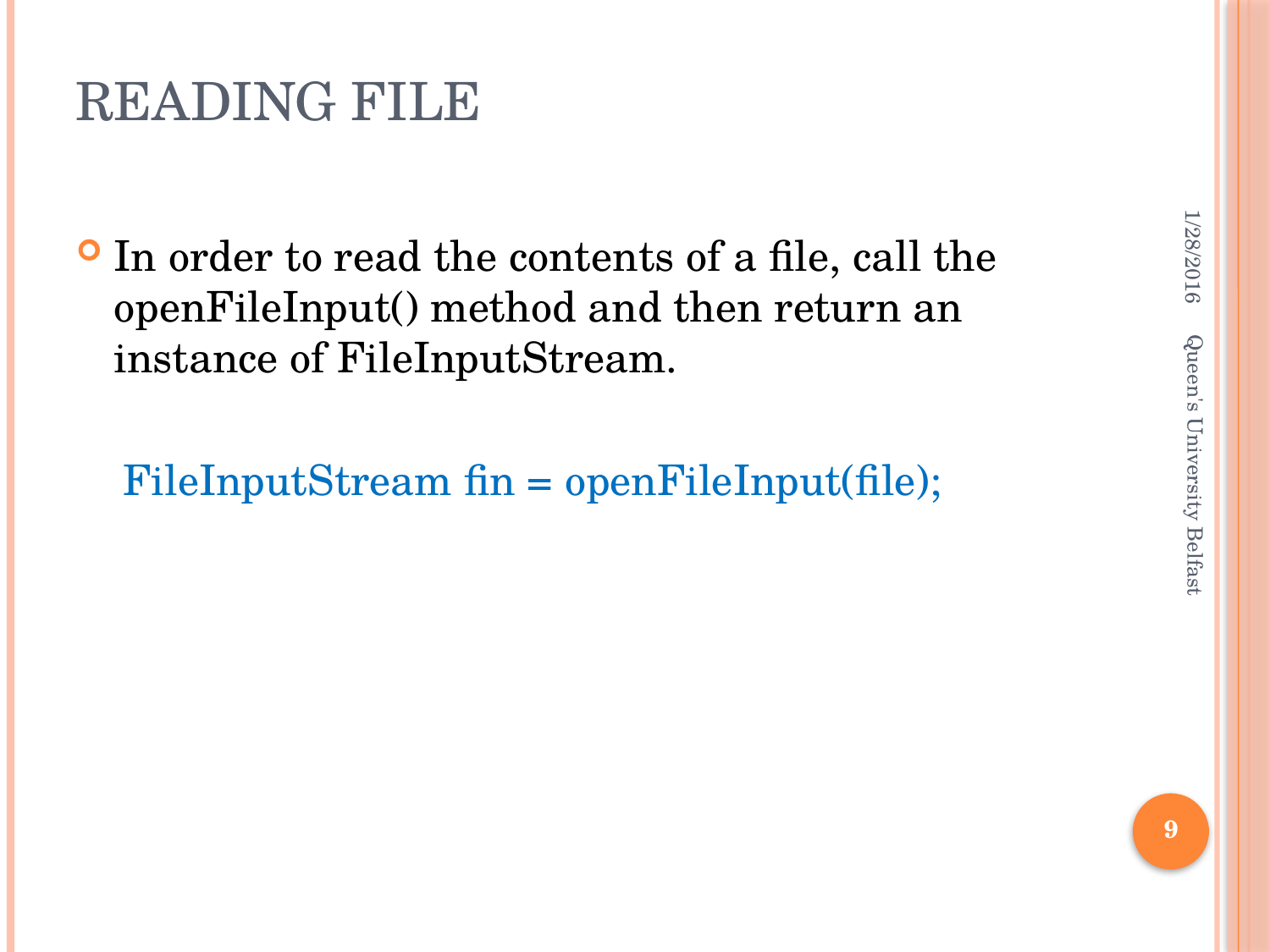

# Reading file
1/28/2016
In order to read the contents of a file, call the openFileInput() method and then return an instance of FileInputStream.

    FileInputStream fin = openFileInput(file);
Queen's University Belfast
9